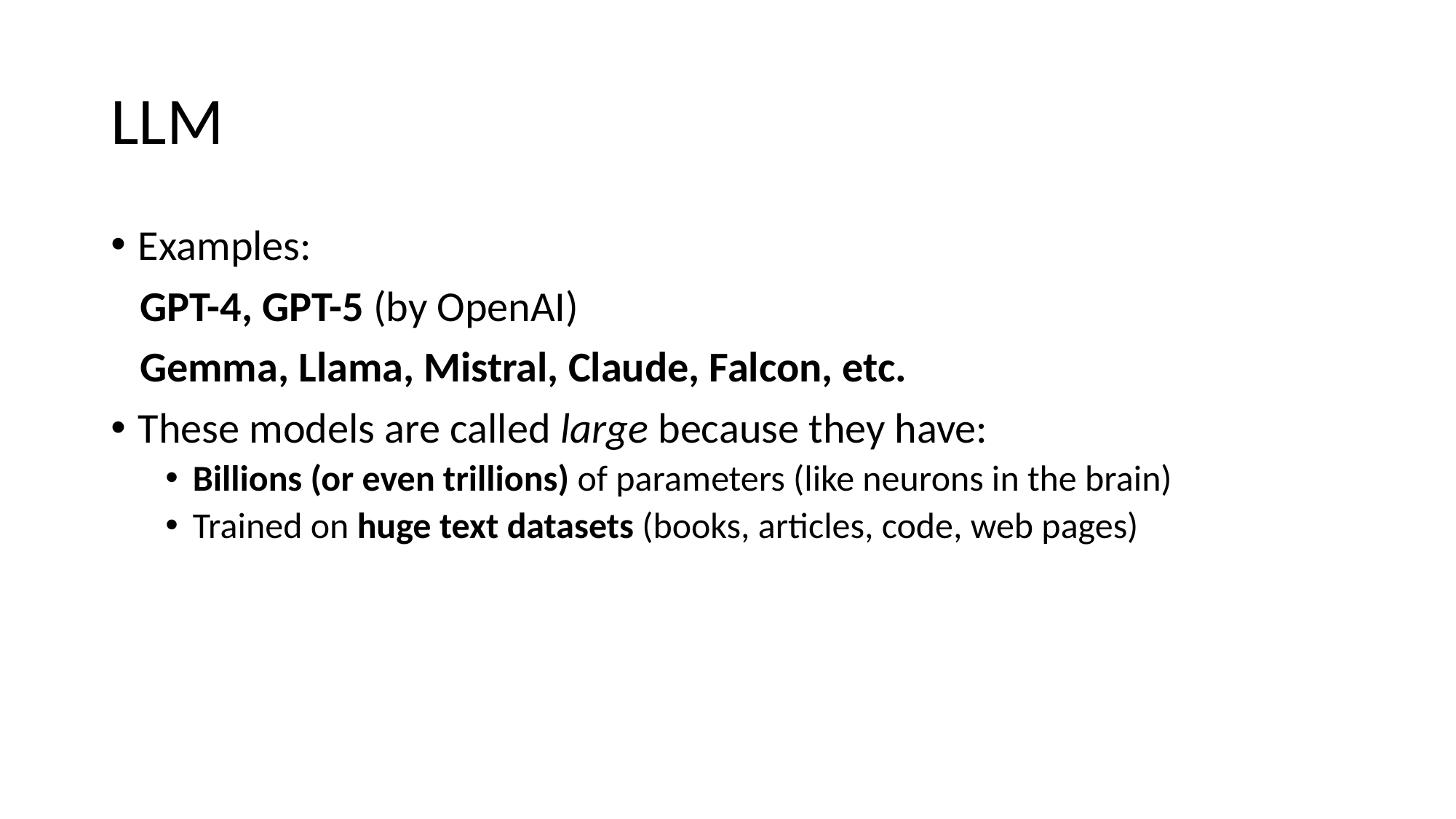

# LLM
Examples:
   GPT-4, GPT-5 (by OpenAI)
   Gemma, Llama, Mistral, Claude, Falcon, etc.
These models are called large because they have:
Billions (or even trillions) of parameters (like neurons in the brain)
Trained on huge text datasets (books, articles, code, web pages)